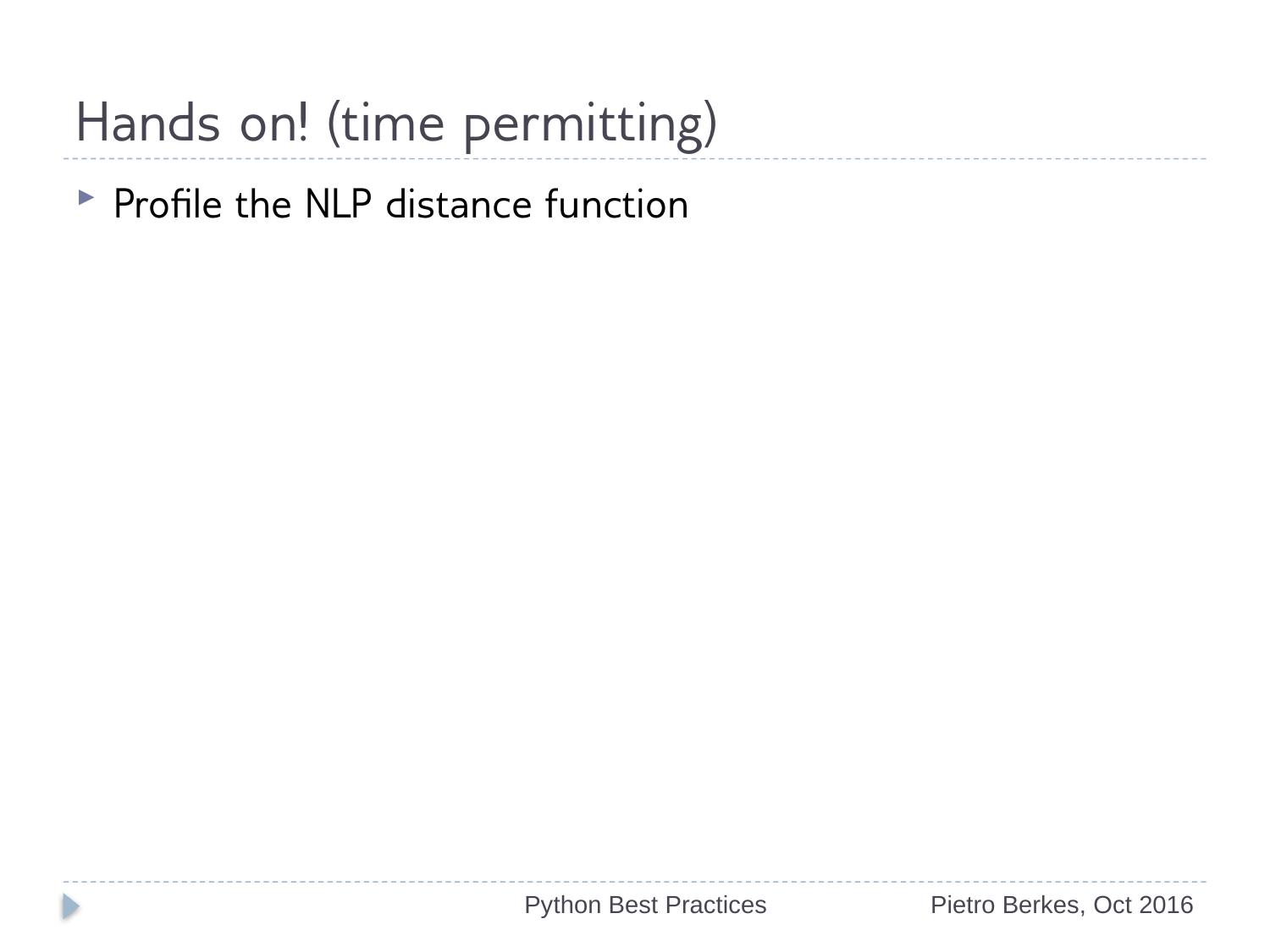

# Hands on! (time permitting)
Profile the NLP distance function
Python Best Practices
Pietro Berkes, Oct 2016